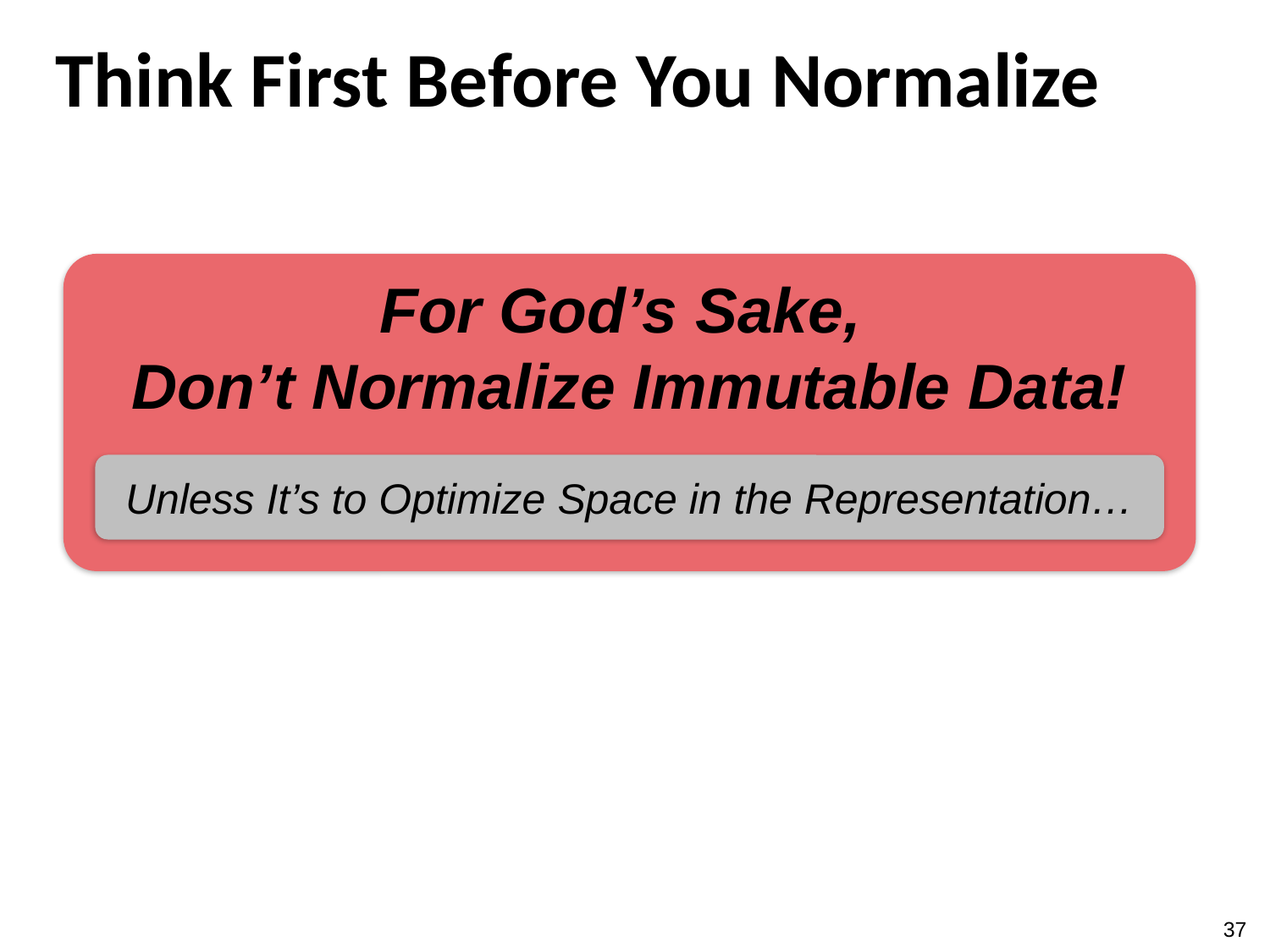

# Think First Before You Normalize
For God’s Sake,
Don’t Normalize Immutable Data!
Unless It’s to Optimize Space in the Representation…
37